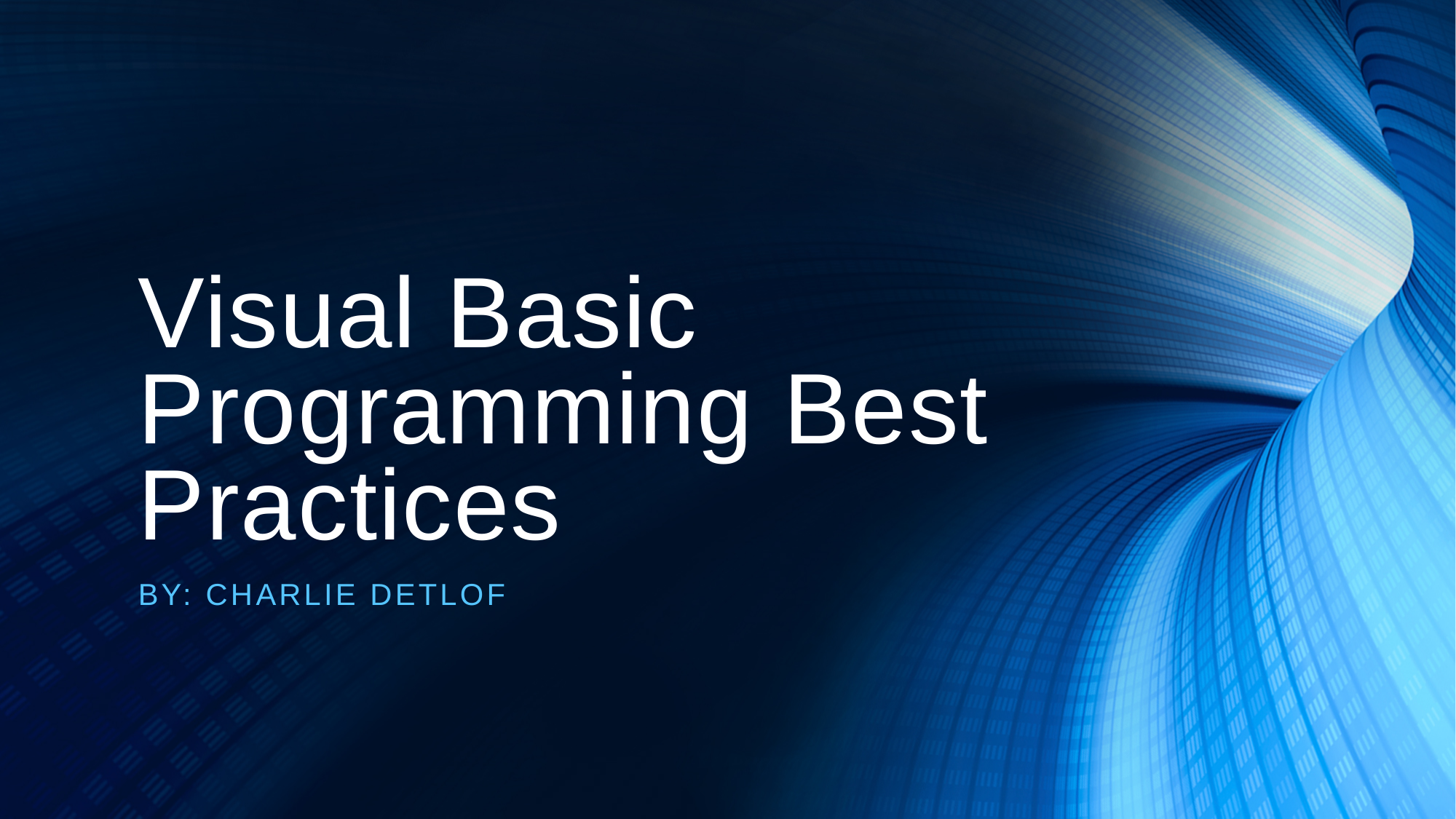

# Visual Basic Programming Best Practices
By: Charlie detlof